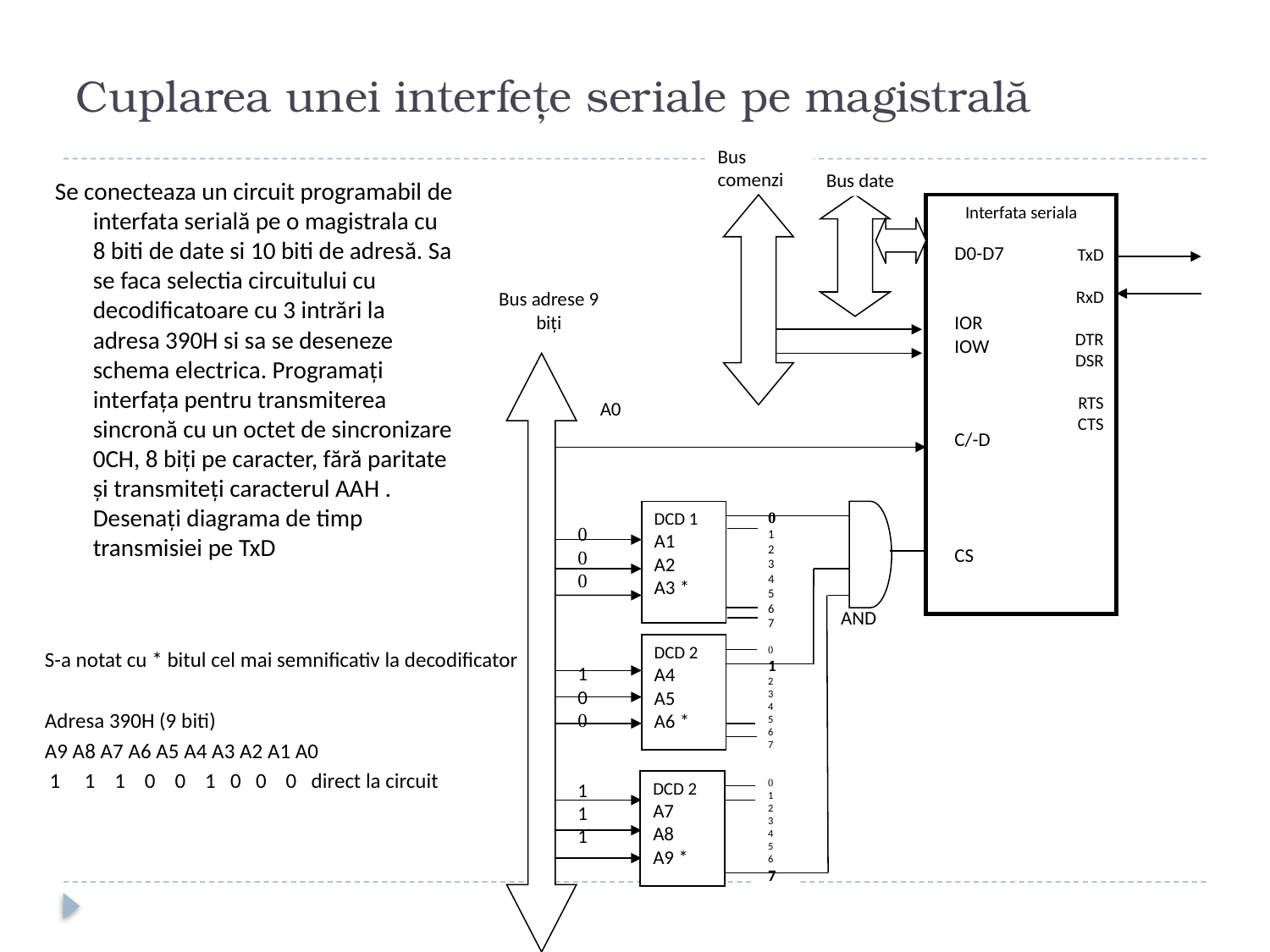

# Cuplarea unei interfețe seriale pe magistrală
Bus comenzi
Bus date
Interfata seriala

TxD

RxD

DTR
DSR

RTS
CTS

D0-D7

IOR
IOW

C/-D

CS

Bus adrese 9 biți
A0
DCD 1
A1
A2
A3 *

0
1
2
3
4
5
6
7

0
1
2
3
4
5
6
7

0
1
2
3
4
5
6
7

0
0
0

1
0
0

1
1
1
AND

DCD 2
A4
A5
A6 *
DCD 2
A7
A8
A9 *
Se conecteaza un circuit programabil de interfata serială pe o magistrala cu 8 biti de date si 10 biti de adresă. Sa se faca selectia circuitului cu decodificatoare cu 3 intrări la adresa 390H si sa se deseneze schema electrica. Programați interfața pentru transmiterea sincronă cu un octet de sincronizare 0CH, 8 biți pe caracter, fără paritate și transmiteți caracterul AAH . Desenați diagrama de timp transmisiei pe TxD
S-a notat cu * bitul cel mai semnificativ la decodificator

Adresa 390H (9 biti)
A9 A8 A7 A6 A5 A4 A3 A2 A1 A0
 1     1    1    0    0    1   0   0    0   direct la circuit